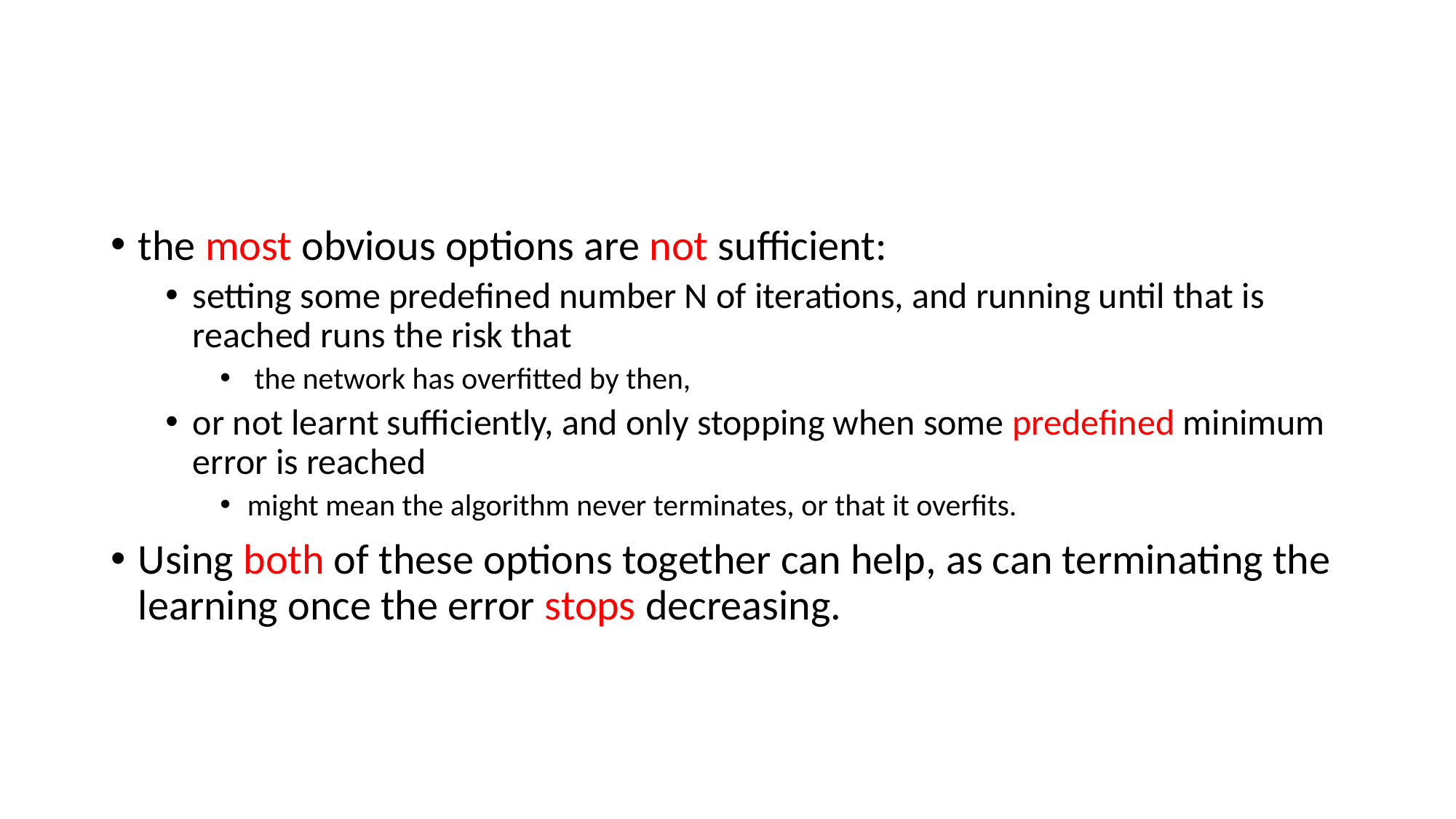

#
the most obvious options are not sufficient:
setting some predefined number N of iterations, and running until that is reached runs the risk that
 the network has overfitted by then,
or not learnt sufficiently, and only stopping when some predefined minimum error is reached
might mean the algorithm never terminates, or that it overfits.
Using both of these options together can help, as can terminating the learning once the error stops decreasing.